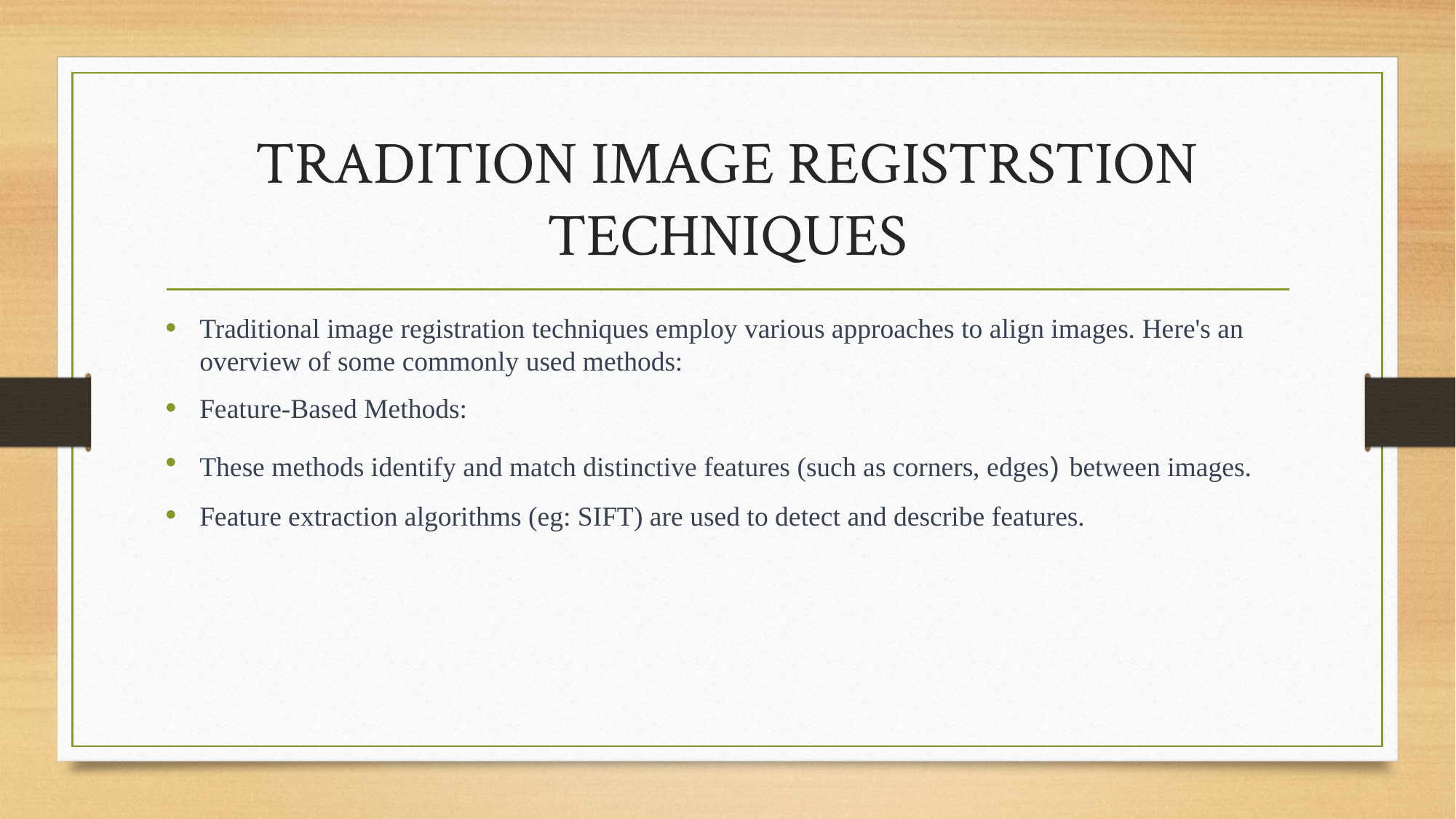

# TRADITION IMAGE REGISTRSTION TECHNIQUES
Traditional image registration techniques employ various approaches to align images. Here's an overview of some commonly used methods:
Feature-Based Methods:
These methods identify and match distinctive features (such as corners, edges) between images.
Feature extraction algorithms (eg: SIFT) are used to detect and describe features.